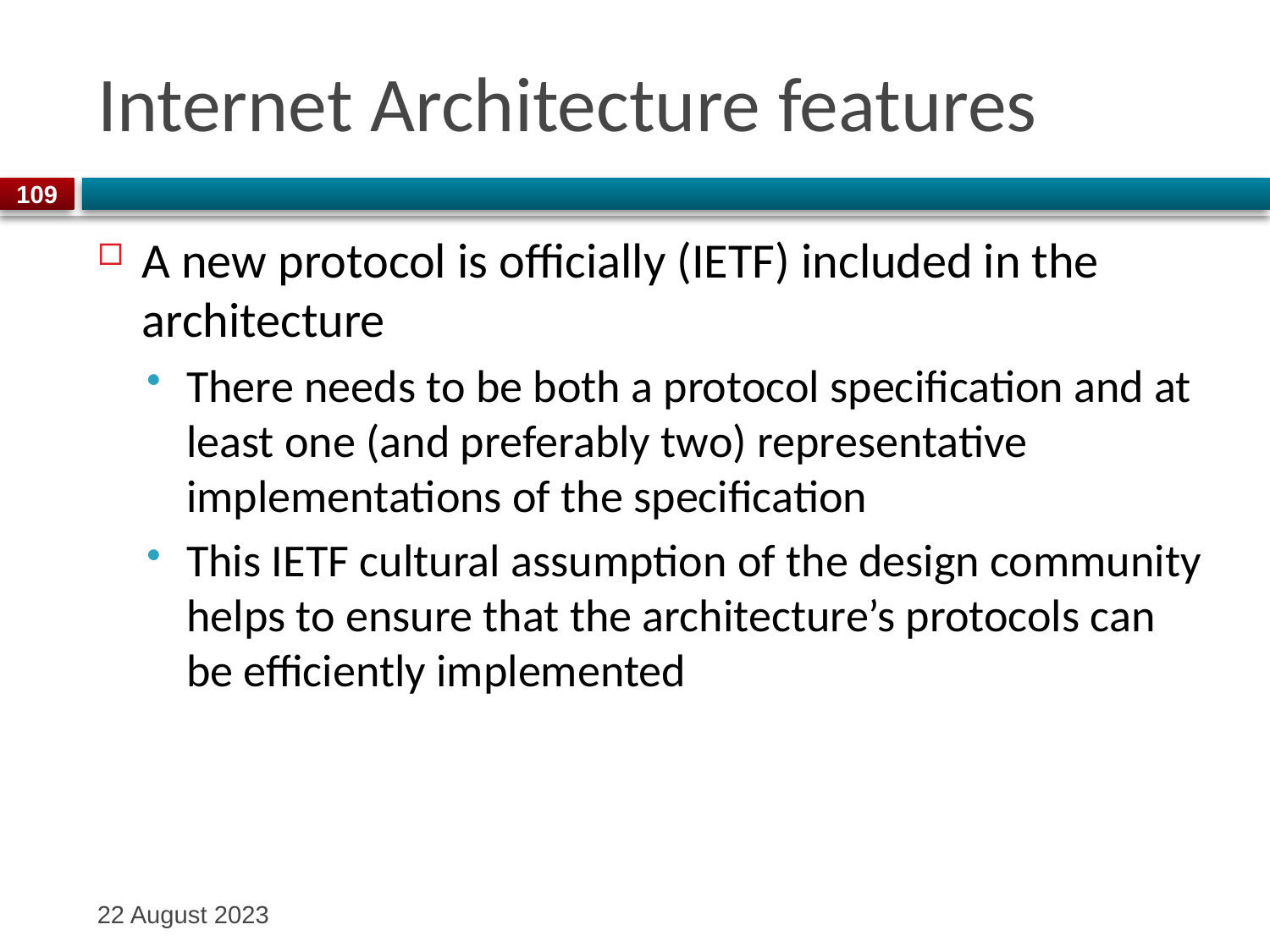

# Internet Architecture features
109
A new protocol is officially (IETF) included in the architecture
There needs to be both a protocol specification and at least one (and preferably two) representative implementations of the specification
This IETF cultural assumption of the design community helps to ensure that the architecture’s protocols can be efficiently implemented

22 August 2023